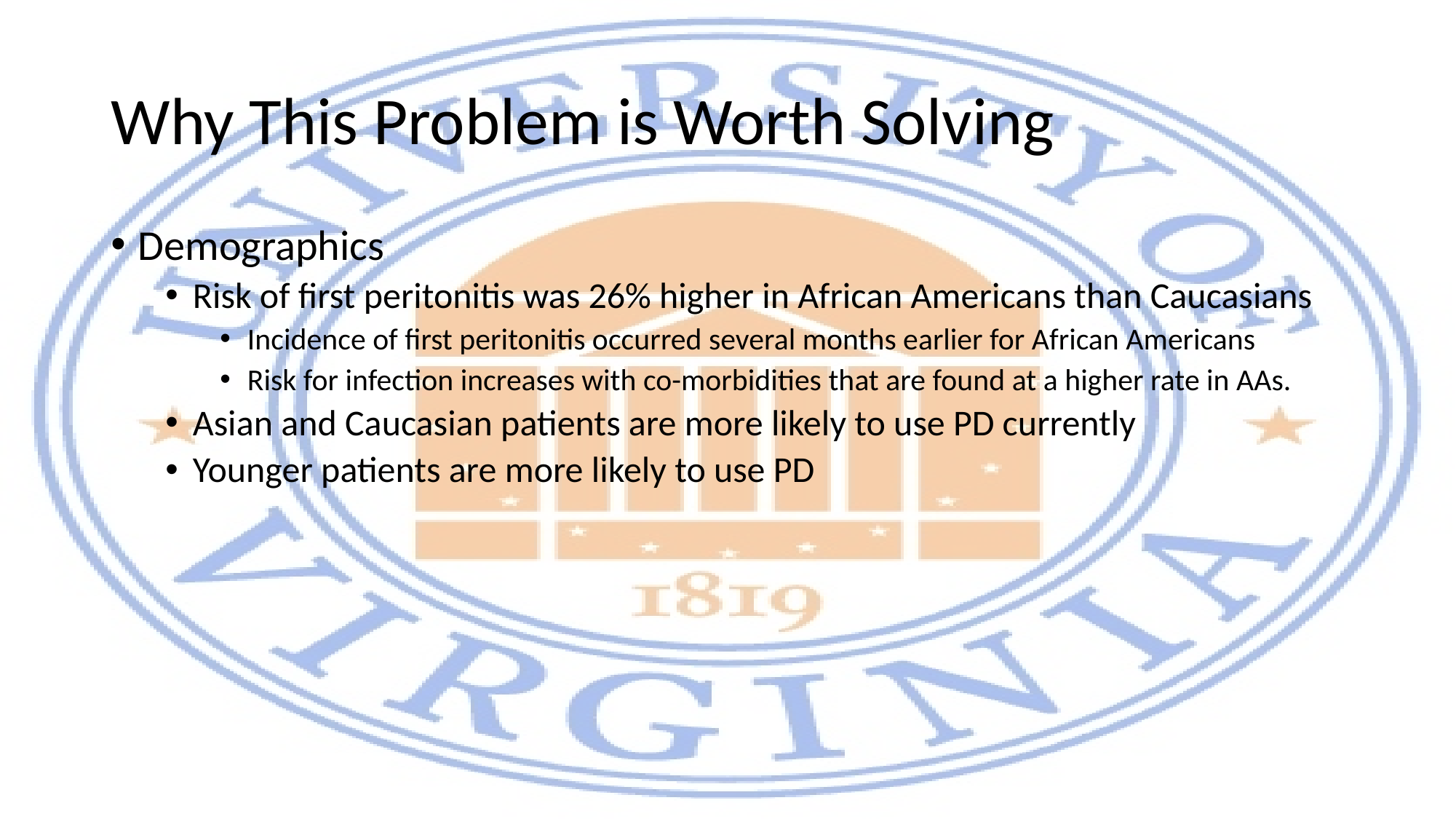

# Why This Problem is Worth Solving
Demographics
Risk of first peritonitis was 26% higher in African Americans than Caucasians
Incidence of first peritonitis occurred several months earlier for African Americans
Risk for infection increases with co-morbidities that are found at a higher rate in AAs.
Asian and Caucasian patients are more likely to use PD currently
Younger patients are more likely to use PD